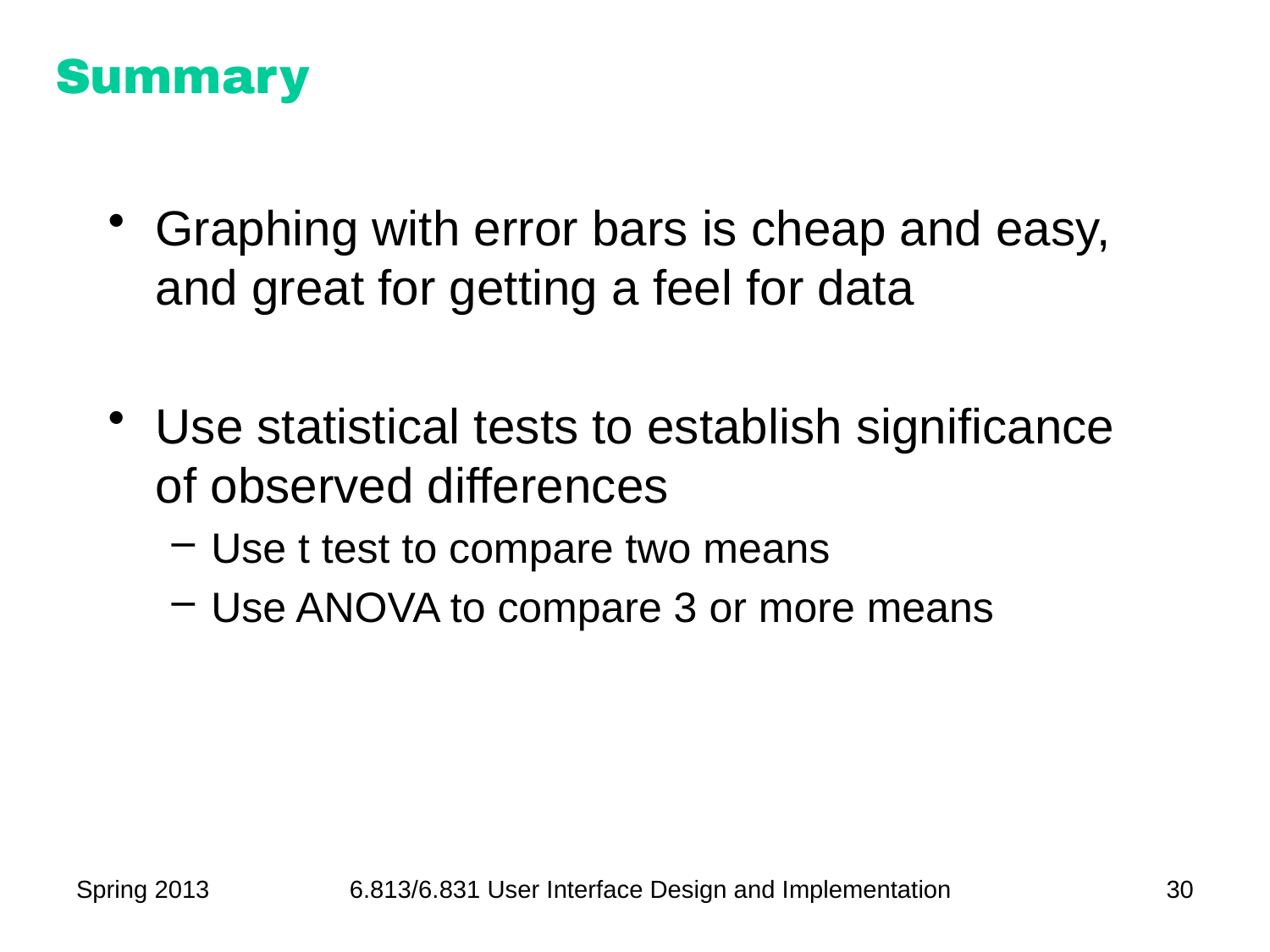

# Summary
Graphing with error bars is cheap and easy, and great for getting a feel for data

Use statistical tests to establish significance of observed differences
Use t test to compare two means
Use ANOVA to compare 3 or more means

Spring 2013
6.813/6.831 User Interface Design and Implementation
30